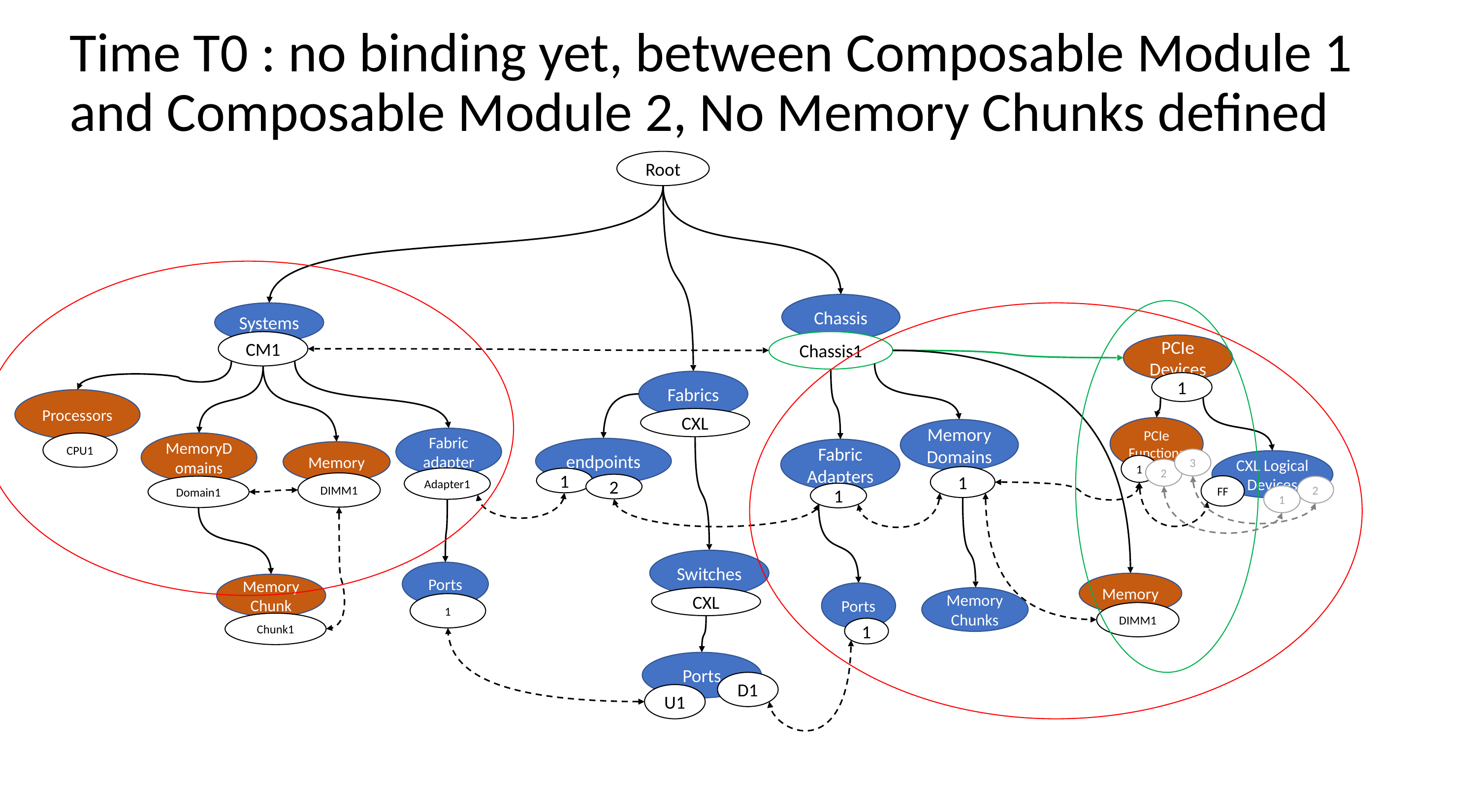

# Time T0 : no binding yet, between Composable Module 1 and Composable Module 2, No Memory Chunks defined
Root

Chassis

Systems

CM1
Chassis1
PCIe Devices
Fabrics
1
Processors
CXL
PCIe Functions
Memory Domains
Fabric adapter
CPU1
MemoryDomains
endpoints
Fabric Adapters
Memory
3
CXL Logical Devices
1
2
1
Adapter1
1
DIMM1
2
FF
Domain1
2
1
1
Switches
Ports
Memory
Memory
Chunk
Ports
CXL
Memory Chunks
1
DIMM1
Chunk1
1
Ports
D1
U1